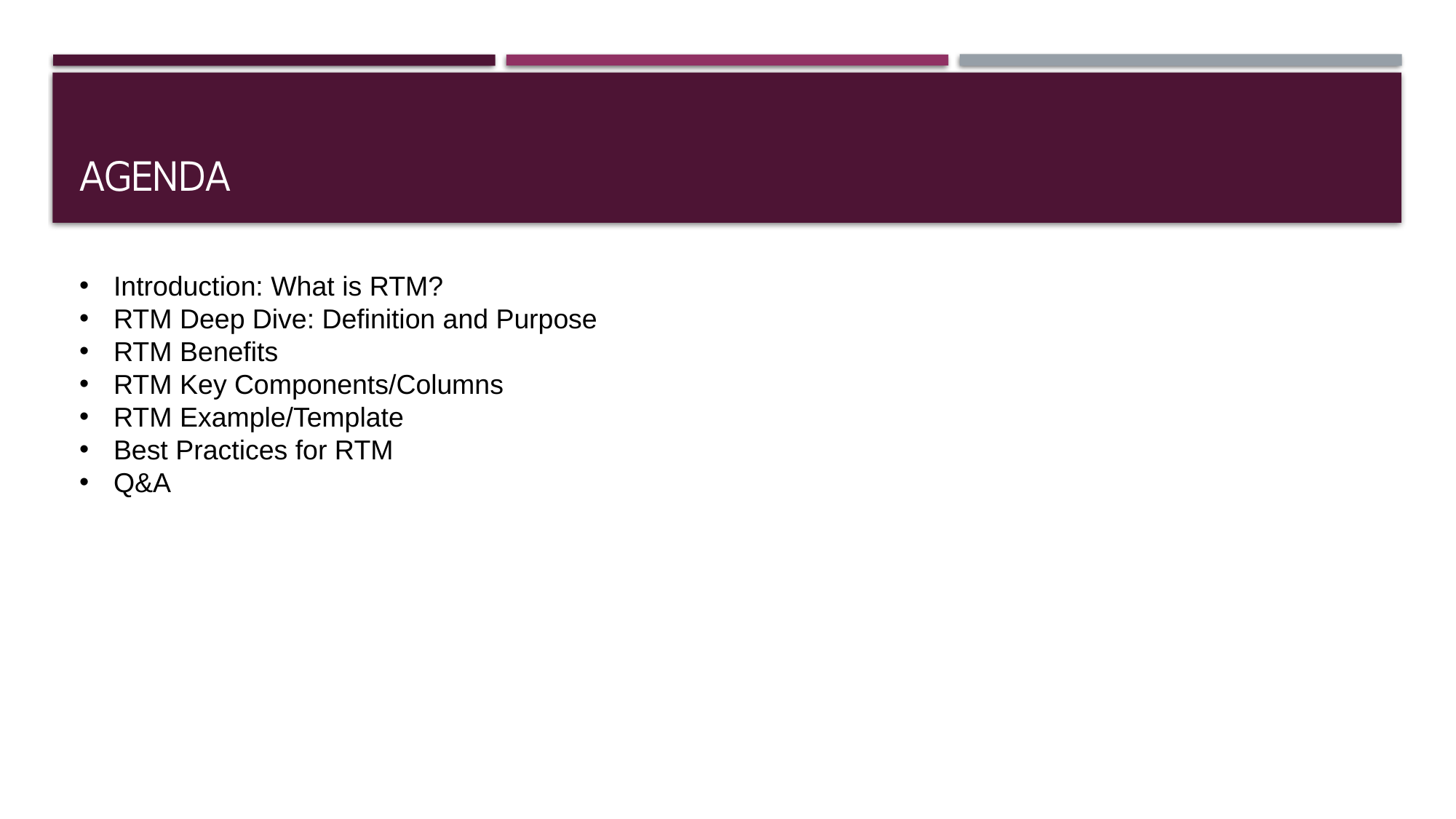

# Agenda
Introduction: What is RTM?
RTM Deep Dive: Definition and Purpose
RTM Benefits
RTM Key Components/Columns
RTM Example/Template
Best Practices for RTM
Q&A